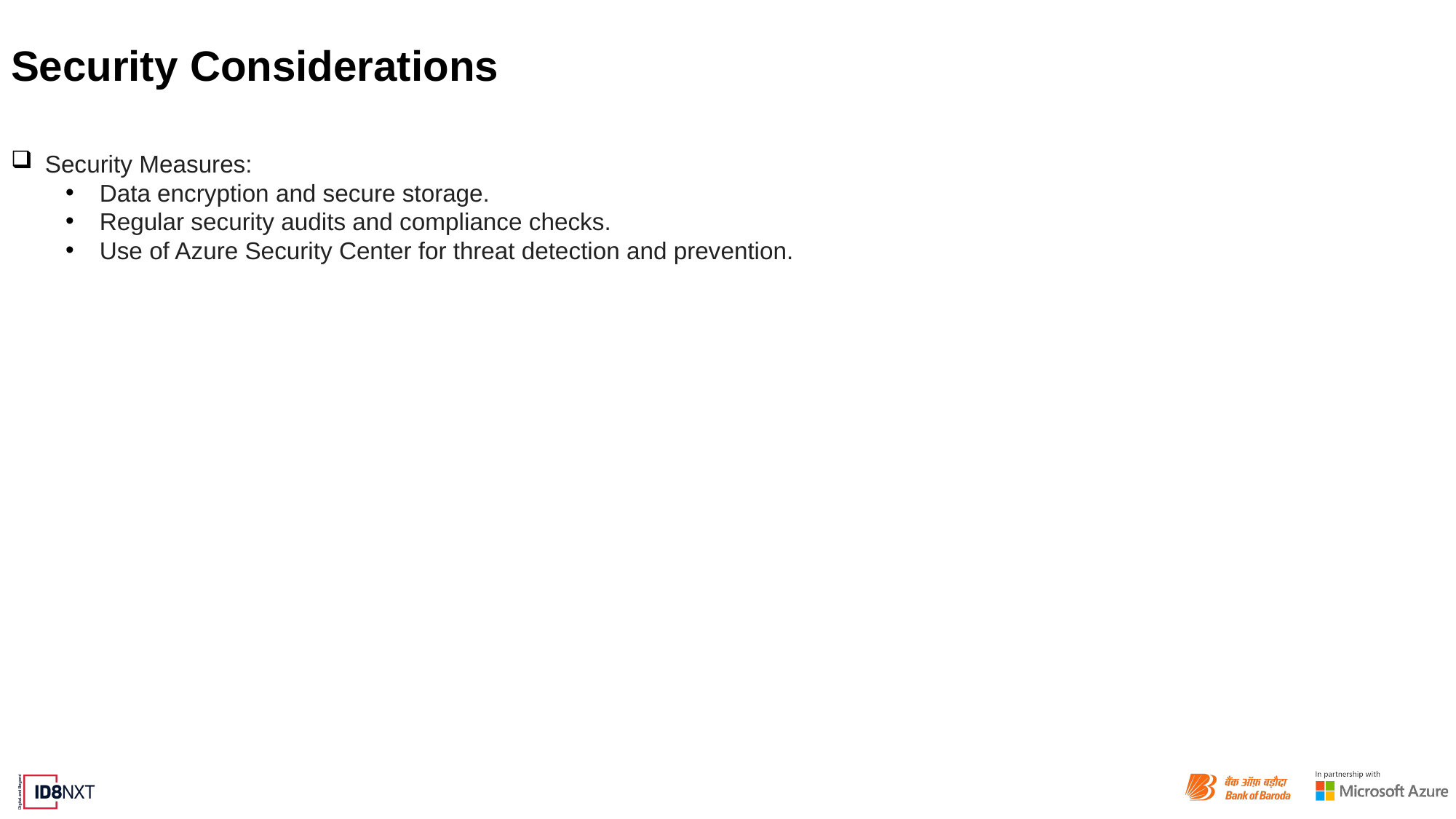

# Security Considerations
Security Measures:
Data encryption and secure storage.
Regular security audits and compliance checks.
Use of Azure Security Center for threat detection and prevention.